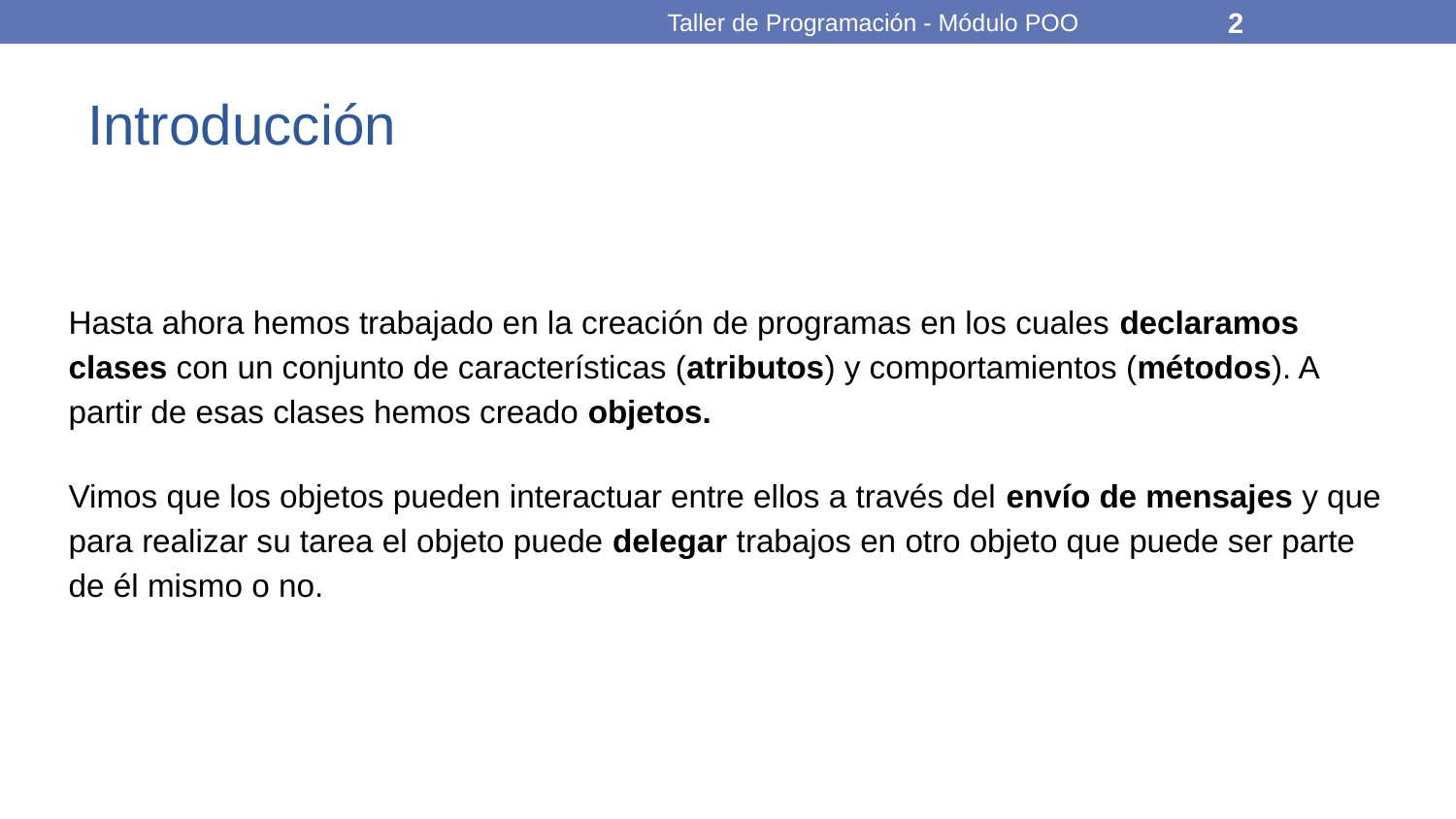

Taller de Programación - Módulo POO
2
# Introducción
Hasta ahora hemos trabajado en la creación de programas en los cuales declaramos clases con un conjunto de características (atributos) y comportamientos (métodos). A partir de esas clases hemos creado objetos.
Vimos que los objetos pueden interactuar entre ellos a través del envío de mensajes y que para realizar su tarea el objeto puede delegar trabajos en otro objeto que puede ser parte de él mismo o no.